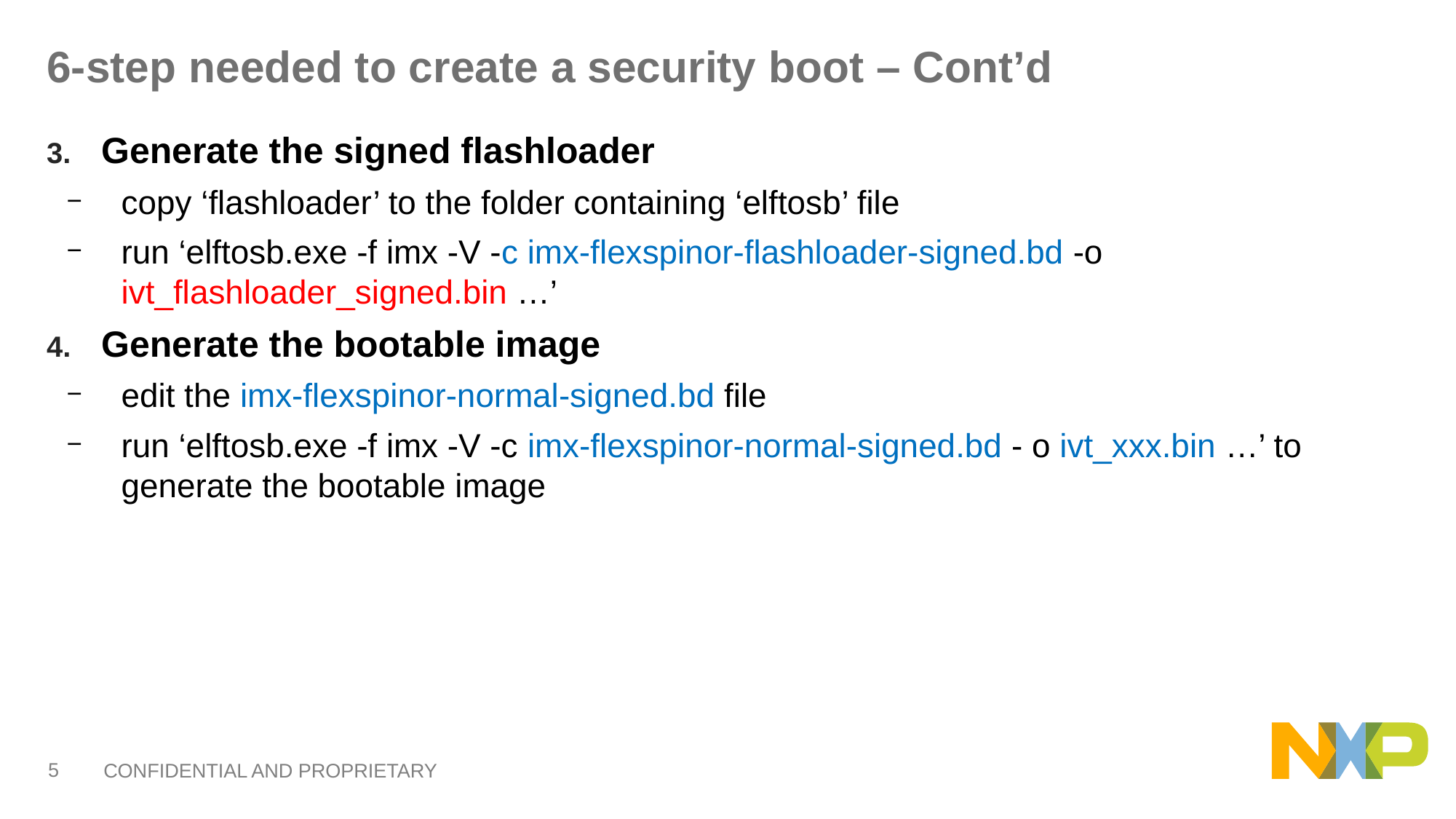

# 6-step needed to create a security boot – Cont’d
Generate the signed flashloader
copy ‘flashloader’ to the folder containing ‘elftosb’ file
run ‘elftosb.exe -f imx -V -c imx-flexspinor-flashloader-signed.bd -o ivt_flashloader_signed.bin …’
Generate the bootable image
edit the imx-flexspinor-normal-signed.bd file
run ‘elftosb.exe -f imx -V -c imx-flexspinor-normal-signed.bd - o ivt_xxx.bin …’ to generate the bootable image